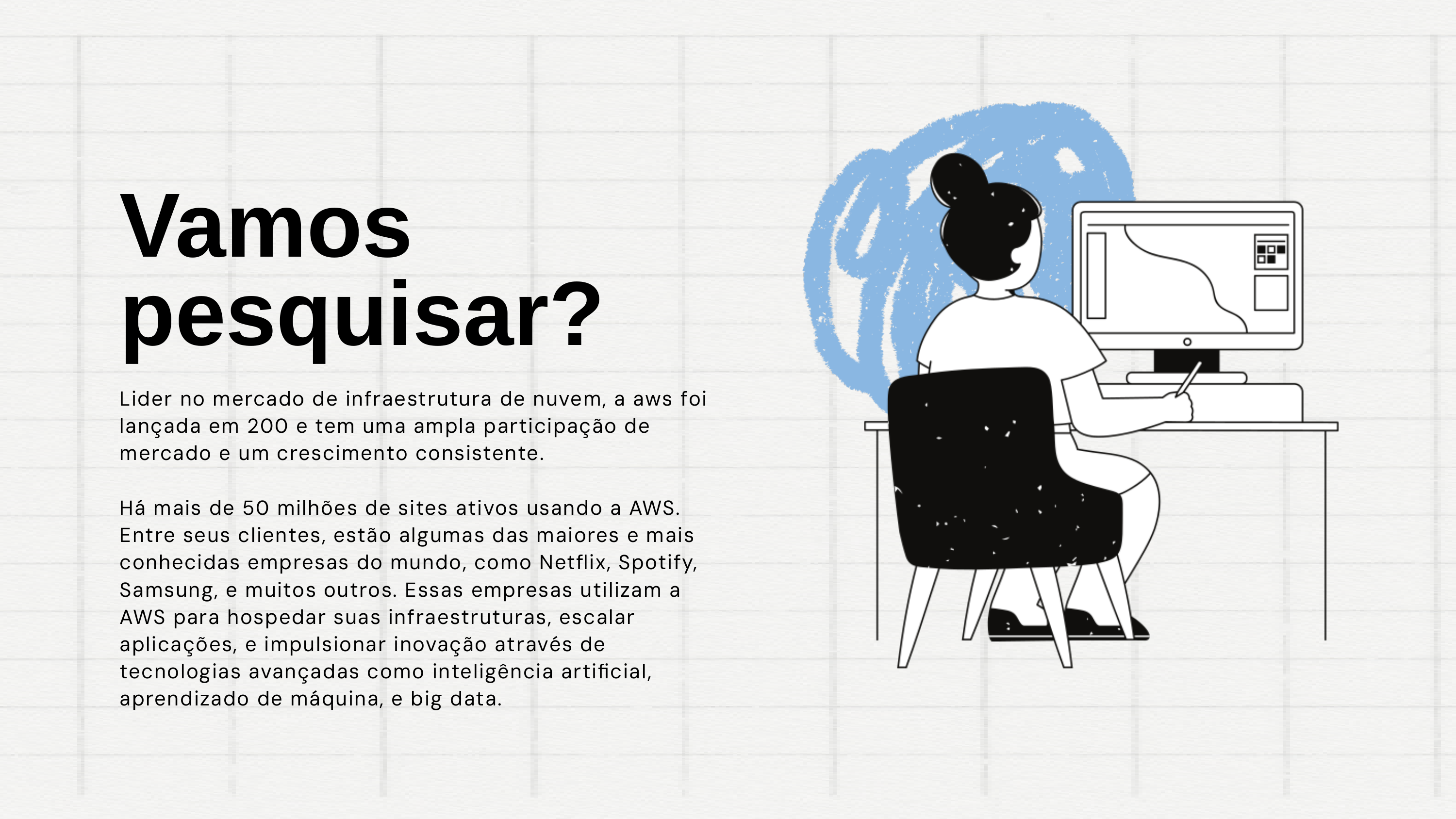

Vamos pesquisar?
Lider no mercado de infraestrutura de nuvem, a aws foi lançada em 200 e tem uma ampla participação de mercado e um crescimento consistente.

Há mais de 50 milhões de sites ativos usando a AWS. Entre seus clientes, estão algumas das maiores e mais conhecidas empresas do mundo, como Netflix, Spotify, Samsung, e muitos outros. Essas empresas utilizam a AWS para hospedar suas infraestruturas, escalar aplicações, e impulsionar inovação através de tecnologias avançadas como inteligência artificial, aprendizado de máquina, e big data.